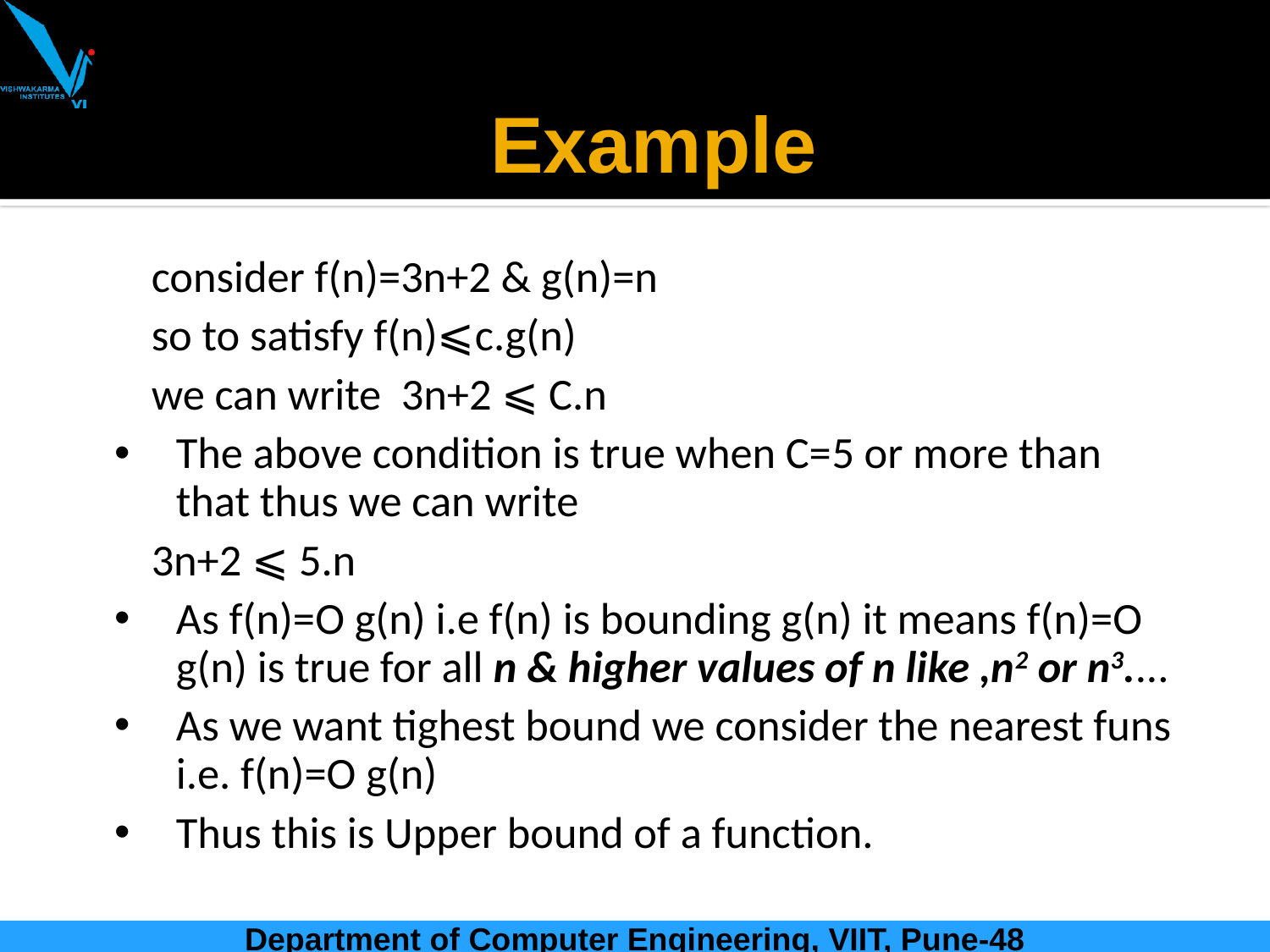

# Example
consider f(n)=3n+2 & g(n)=n
so to satisfy f(n)⩽c.g(n)
we can write  3n+2 ⩽ C.n
The above condition is true when C=5 or more than that thus we can write
3n+2 ⩽ 5.n
As f(n)=O g(n) i.e f(n) is bounding g(n) it means f(n)=O g(n) is true for all n & higher values of n like ,n2 or n3....
As we want tighest bound we consider the nearest funs  i.e. f(n)=O g(n)
Thus this is Upper bound of a function.